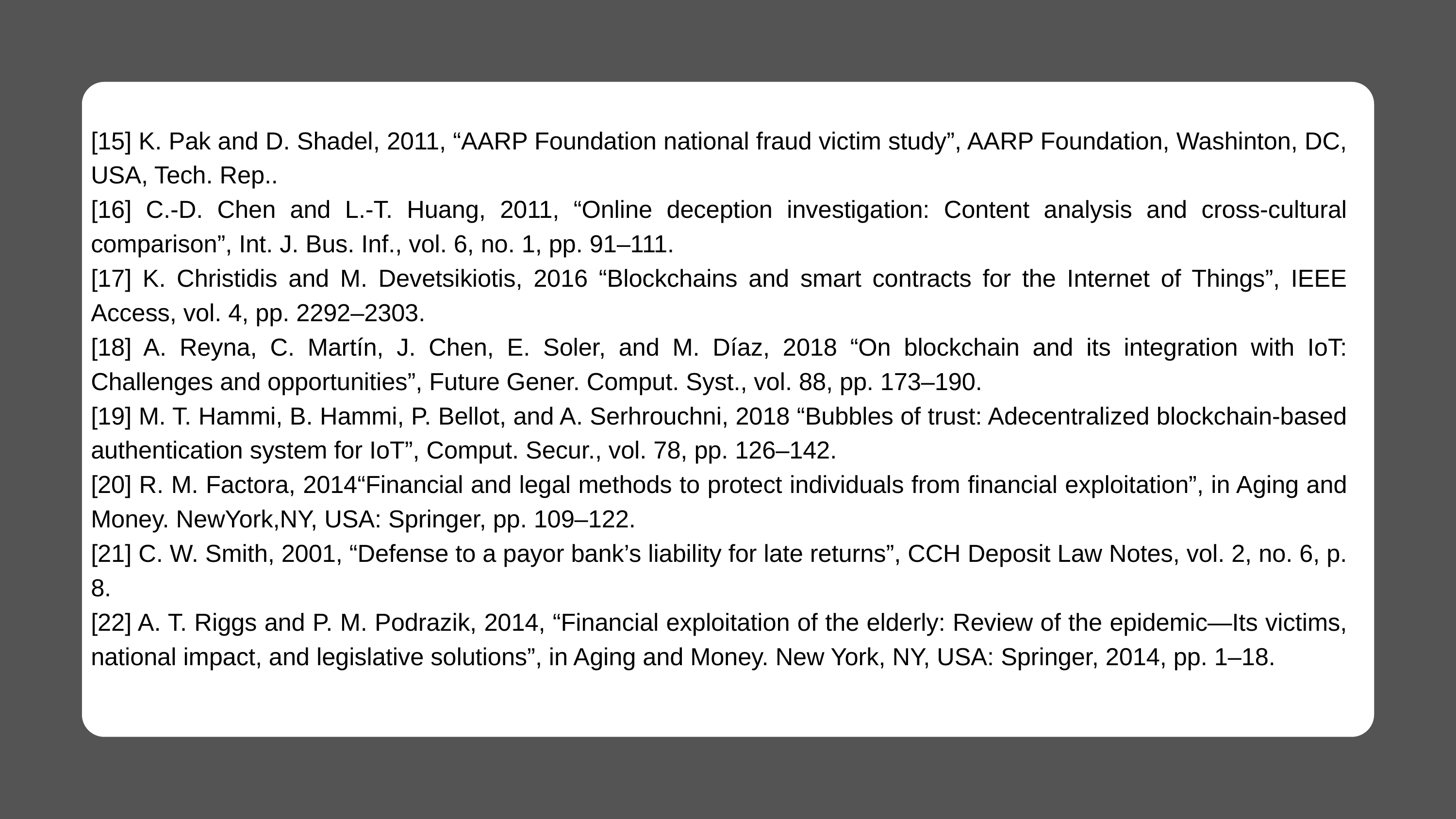

[15] K. Pak and D. Shadel, 2011, “AARP Foundation national fraud victim study”, AARP Foundation, Washinton, DC, USA, Tech. Rep..
[16] C.-D. Chen and L.-T. Huang, 2011, “Online deception investigation: Content analysis and cross-cultural comparison”, Int. J. Bus. Inf., vol. 6, no. 1, pp. 91–111.
[17] K. Christidis and M. Devetsikiotis, 2016 “Blockchains and smart contracts for the Internet of Things”, IEEE Access, vol. 4, pp. 2292–2303.
[18] A. Reyna, C. Martín, J. Chen, E. Soler, and M. Díaz, 2018 “On blockchain and its integration with IoT: Challenges and opportunities”, Future Gener. Comput. Syst., vol. 88, pp. 173–190.
[19] M. T. Hammi, B. Hammi, P. Bellot, and A. Serhrouchni, 2018 “Bubbles of trust: Adecentralized blockchain-based authentication system for IoT”, Comput. Secur., vol. 78, pp. 126–142.
[20] R. M. Factora, 2014“Financial and legal methods to protect individuals from financial exploitation”, in Aging and Money. NewYork,NY, USA: Springer, pp. 109–122.
[21] C. W. Smith, 2001, “Defense to a payor bank’s liability for late returns”, CCH Deposit Law Notes, vol. 2, no. 6, p. 8.
[22] A. T. Riggs and P. M. Podrazik, 2014, “Financial exploitation of the elderly: Review of the epidemic—Its victims, national impact, and legislative solutions”, in Aging and Money. New York, NY, USA: Springer, 2014, pp. 1–18.